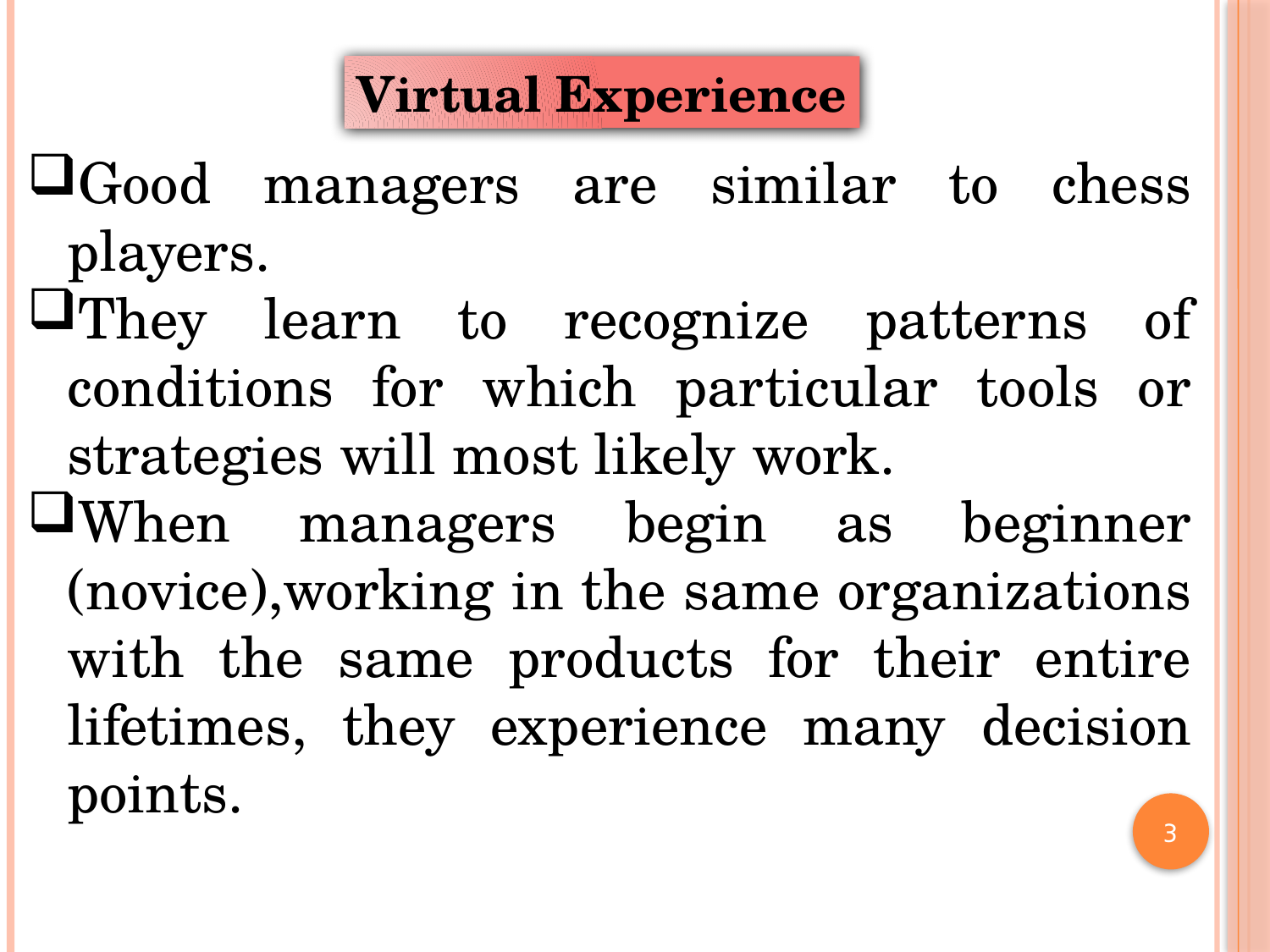

Virtual Experience
Good managers are similar to chess players.
They learn to recognize patterns of conditions for which particular tools or strategies will most likely work.
When managers begin as beginner (novice),working in the same organizations with the same products for their entire lifetimes, they experience many decision points.
3